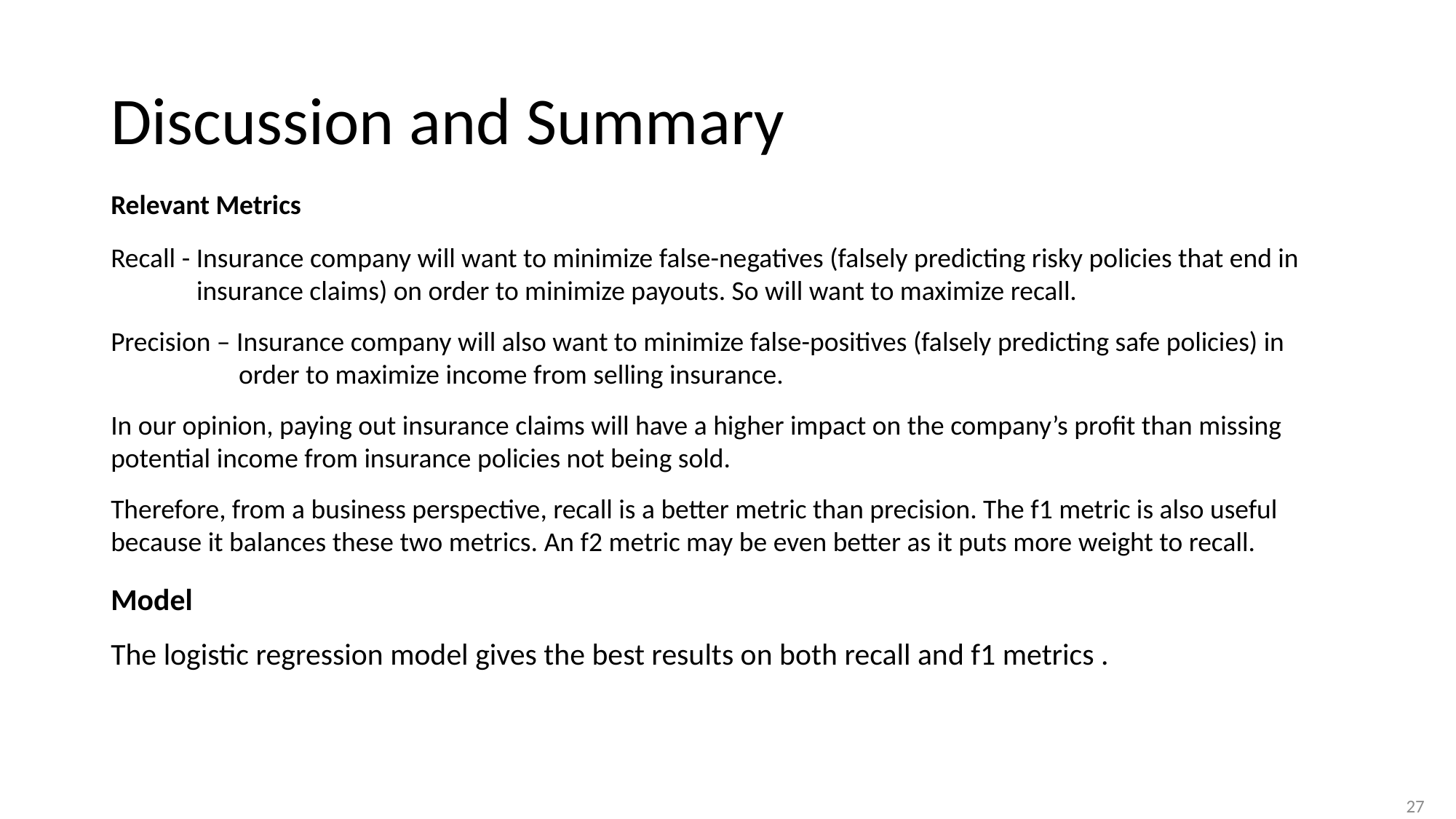

# Discussion and Summary
Relevant Metrics
Recall - Insurance company will want to minimize false-negatives (falsely predicting risky policies that end in insurance claims) on order to minimize payouts. So will want to maximize recall.
Precision – Insurance company will also want to minimize false-positives (falsely predicting safe policies) in order to maximize income from selling insurance.
In our opinion, paying out insurance claims will have a higher impact on the company’s profit than missing potential income from insurance policies not being sold.
Therefore, from a business perspective, recall is a better metric than precision. The f1 metric is also useful because it balances these two metrics. An f2 metric may be even better as it puts more weight to recall.
Model
The logistic regression model gives the best results on both recall and f1 metrics .
27